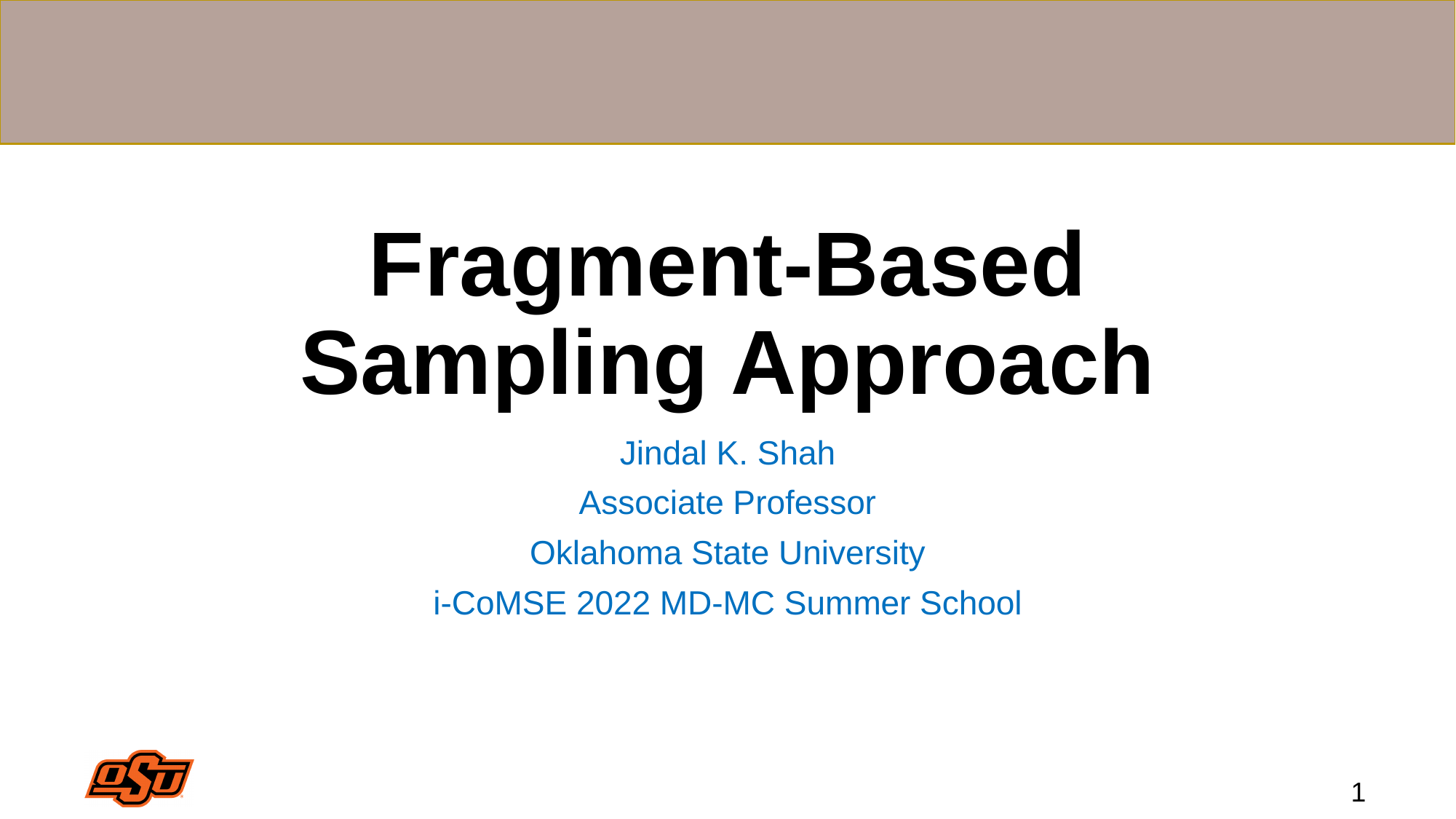

# Fragment-Based Sampling Approach
Jindal K. Shah
Associate Professor
Oklahoma State University
i-CoMSE 2022 MD-MC Summer School

1